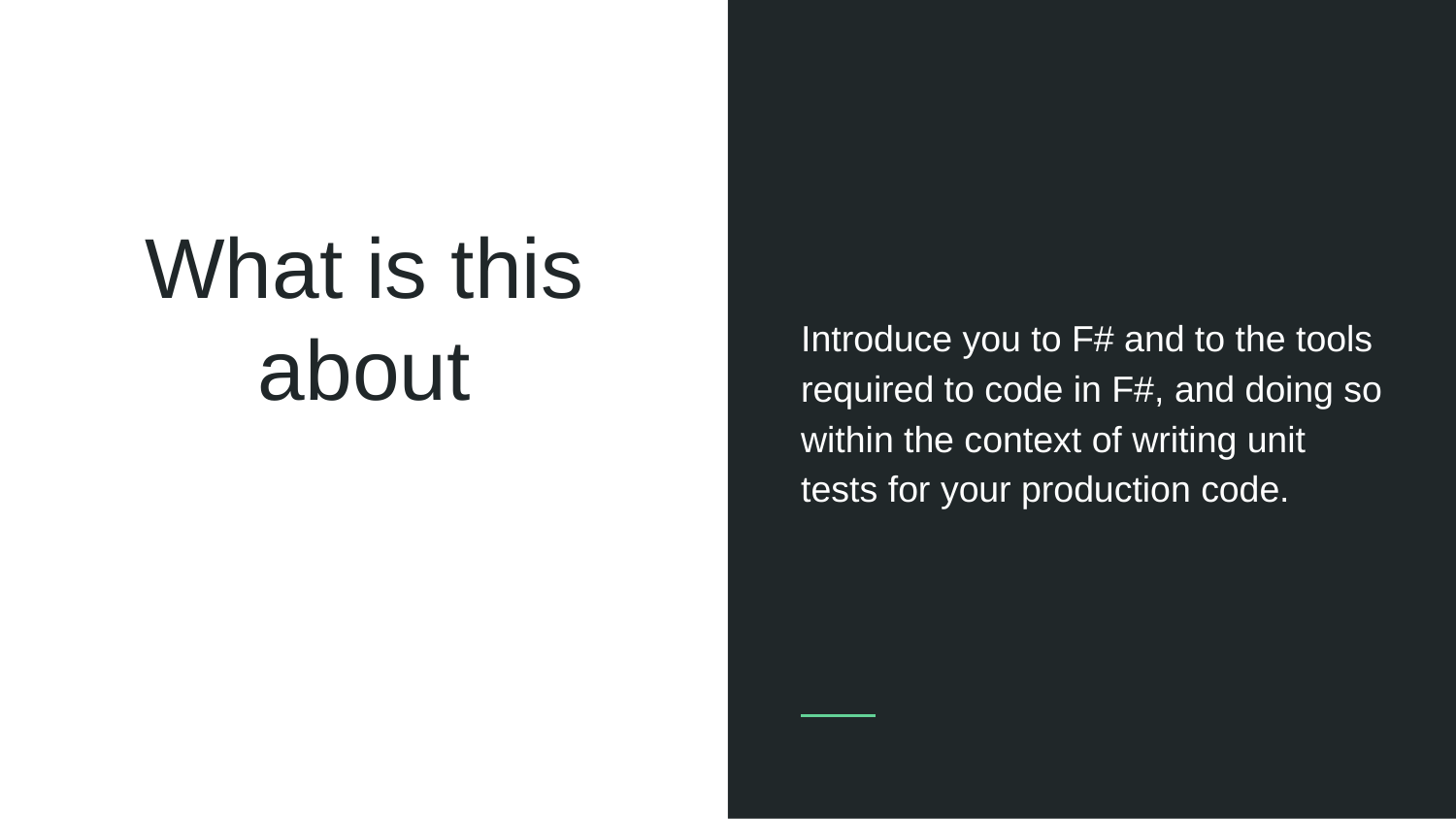

Introduce you to F# and to the tools required to code in F#, and doing so within the context of writing unit tests for your production code.
# What is this about